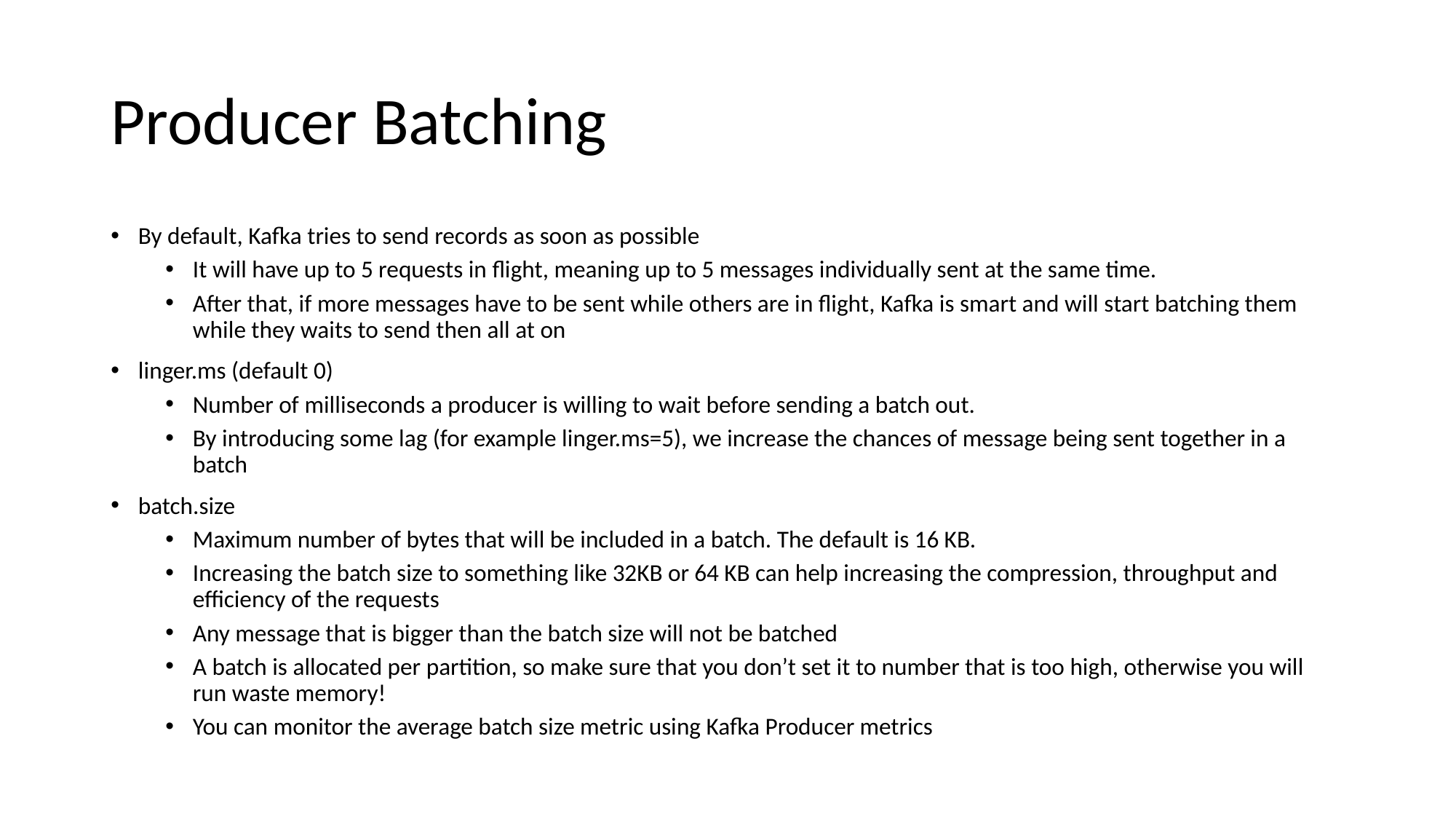

# Producer Batching
By default, Kafka tries to send records as soon as possible
It will have up to 5 requests in flight, meaning up to 5 messages individually sent at the same time.
After that, if more messages have to be sent while others are in flight, Kafka is smart and will start batching them while they waits to send then all at on
linger.ms (default 0)
Number of milliseconds a producer is willing to wait before sending a batch out.
By introducing some lag (for example linger.ms=5), we increase the chances of message being sent together in a batch
batch.size
Maximum number of bytes that will be included in a batch. The default is 16 KB.
Increasing the batch size to something like 32KB or 64 KB can help increasing the compression, throughput and efficiency of the requests
Any message that is bigger than the batch size will not be batched
A batch is allocated per partition, so make sure that you don’t set it to number that is too high, otherwise you will run waste memory!
You can monitor the average batch size metric using Kafka Producer metrics